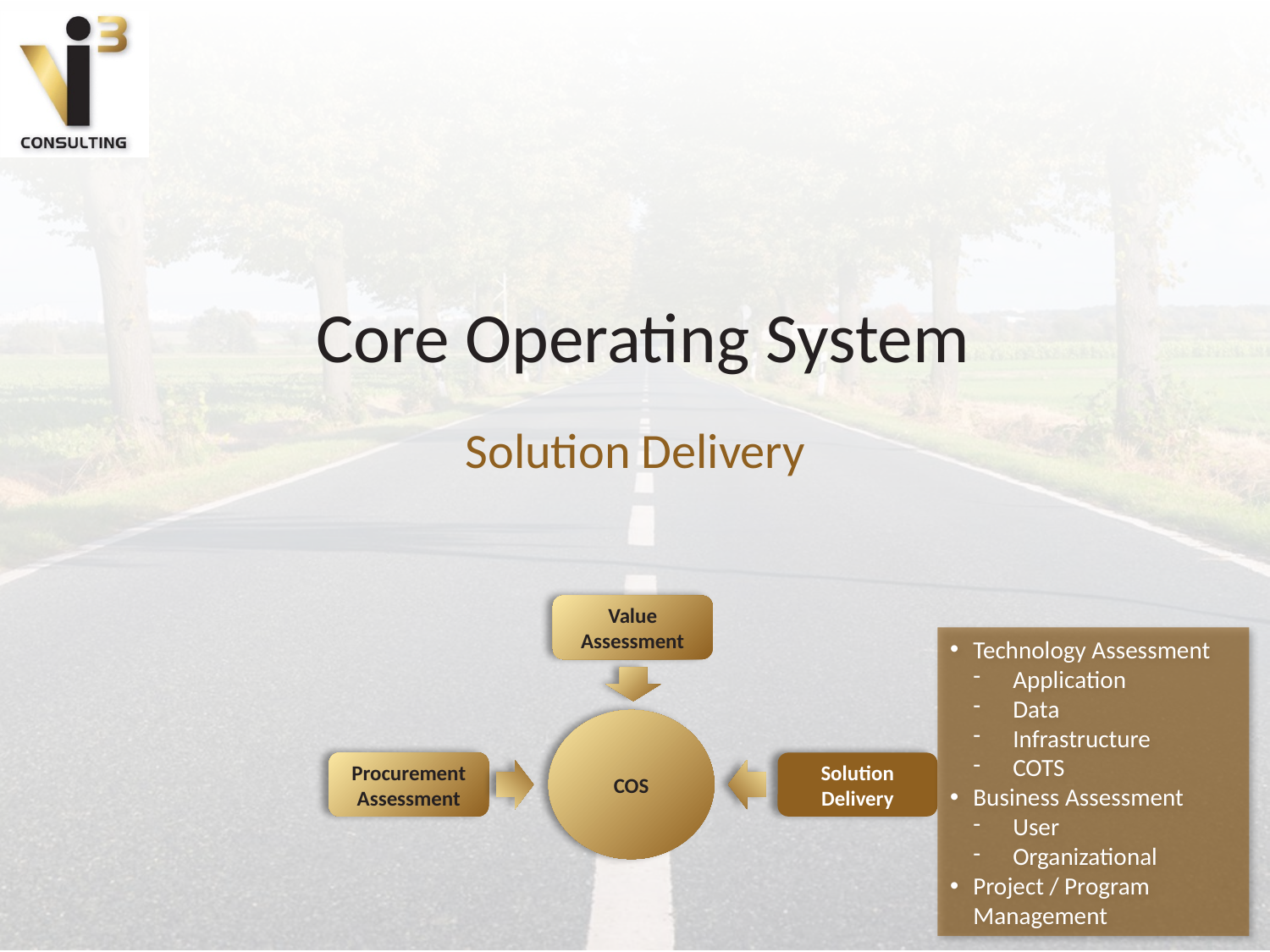

# Core Operating System
Solution Delivery
Value
Assessment

COS
Procurement
Assessment
Solution
Delivery

Technology Assessment
Application
Data
Infrastructure
COTS
Business Assessment
User
Organizational
Project / Program Management